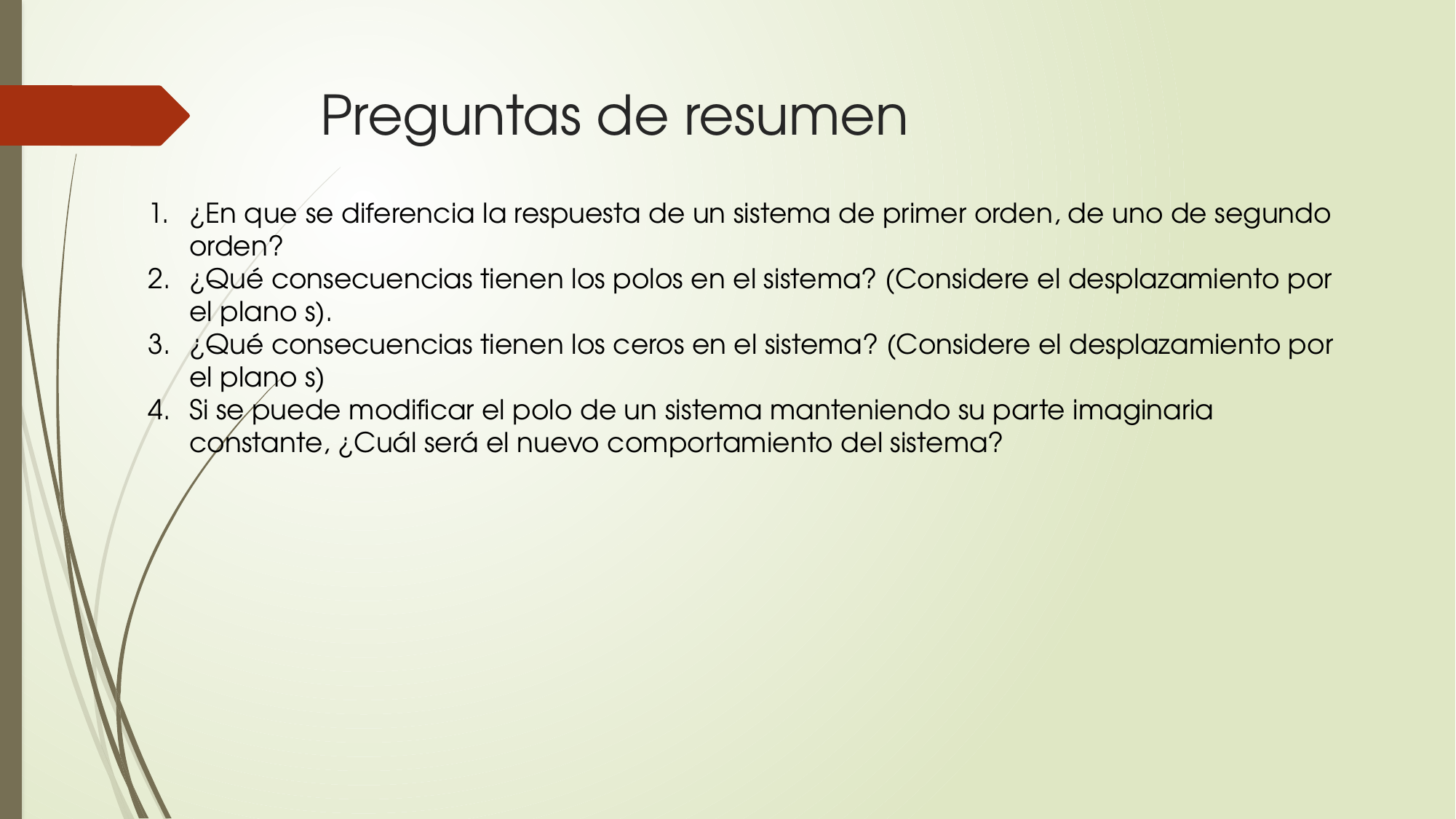

# Preguntas de resumen
¿En que se diferencia la respuesta de un sistema de primer orden, de uno de segundo orden?
¿Qué consecuencias tienen los polos en el sistema? (Considere el desplazamiento por el plano s).
¿Qué consecuencias tienen los ceros en el sistema? (Considere el desplazamiento por el plano s)
Si se puede modificar el polo de un sistema manteniendo su parte imaginaria constante, ¿Cuál será el nuevo comportamiento del sistema?